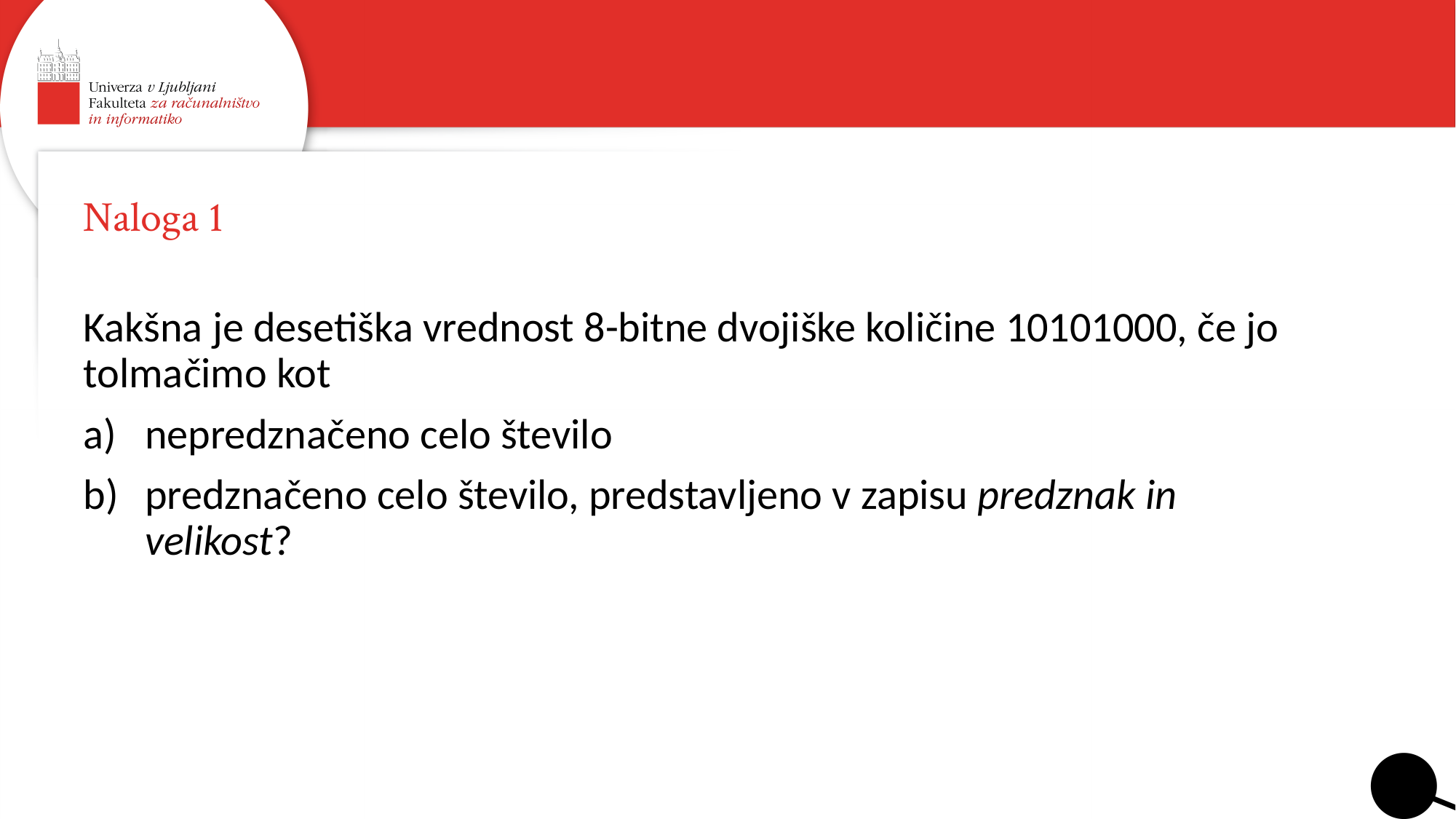

# Naloga 1

Kakšna je desetiška vrednost 8-bitne dvojiške količine 10101000, če jo tolmačimo kot
nepredznačeno celo število
predznačeno celo število, predstavljeno v zapisu predznak in velikost?